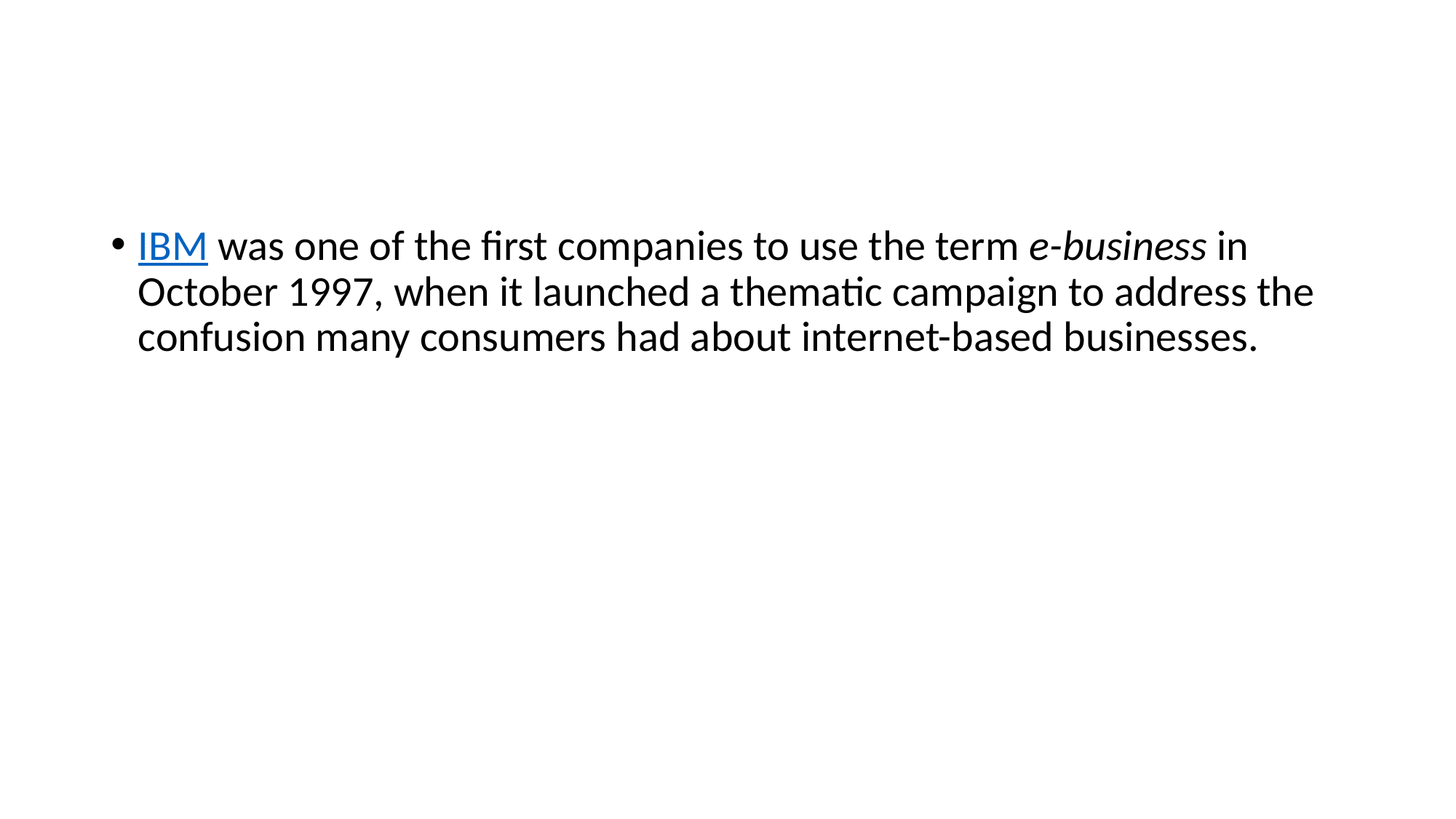

#
IBM was one of the first companies to use the term e-business in October 1997, when it launched a thematic campaign to address the confusion many consumers had about internet-based businesses.